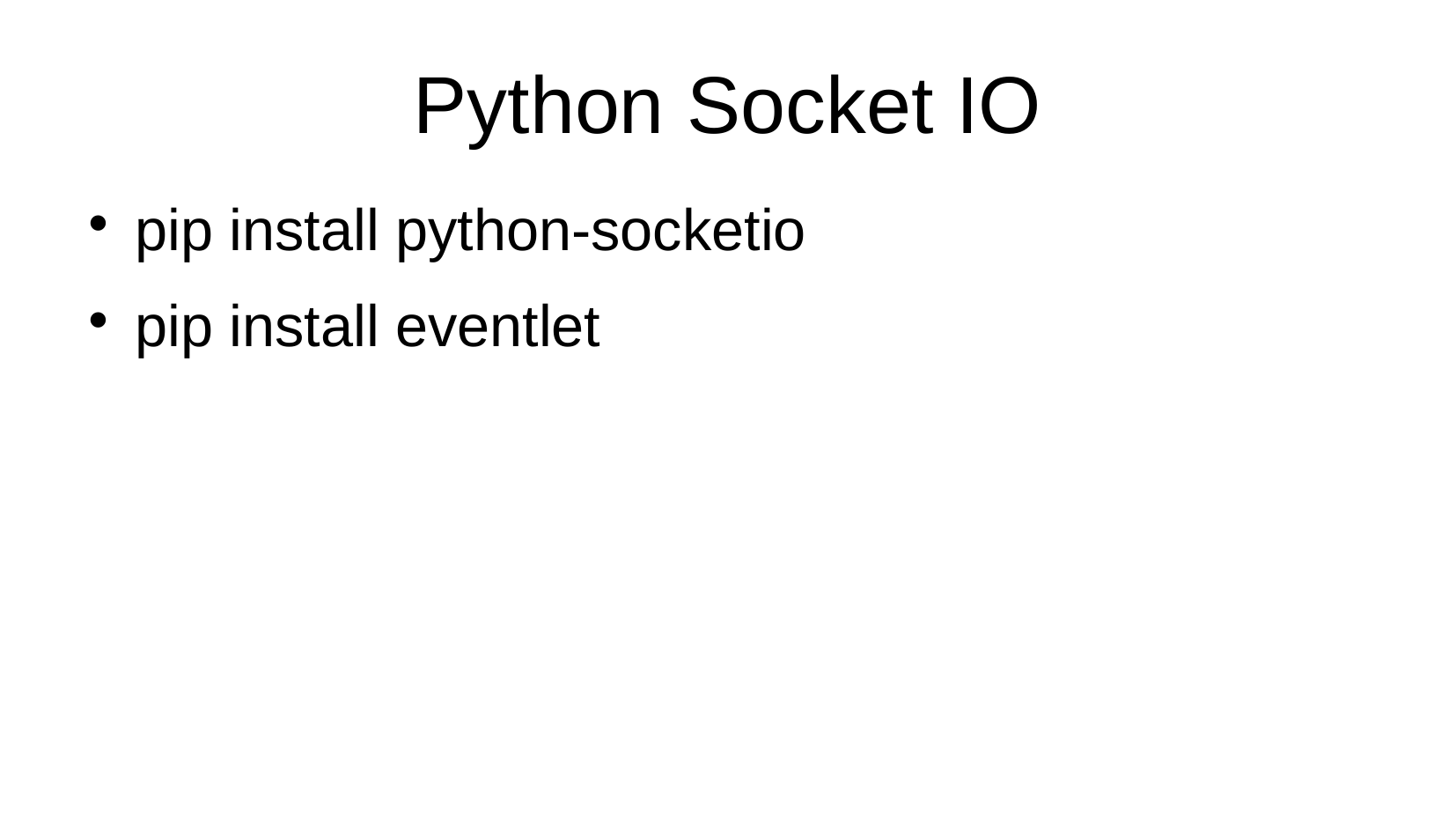

Python Socket IO
pip install python-socketio
pip install eventlet